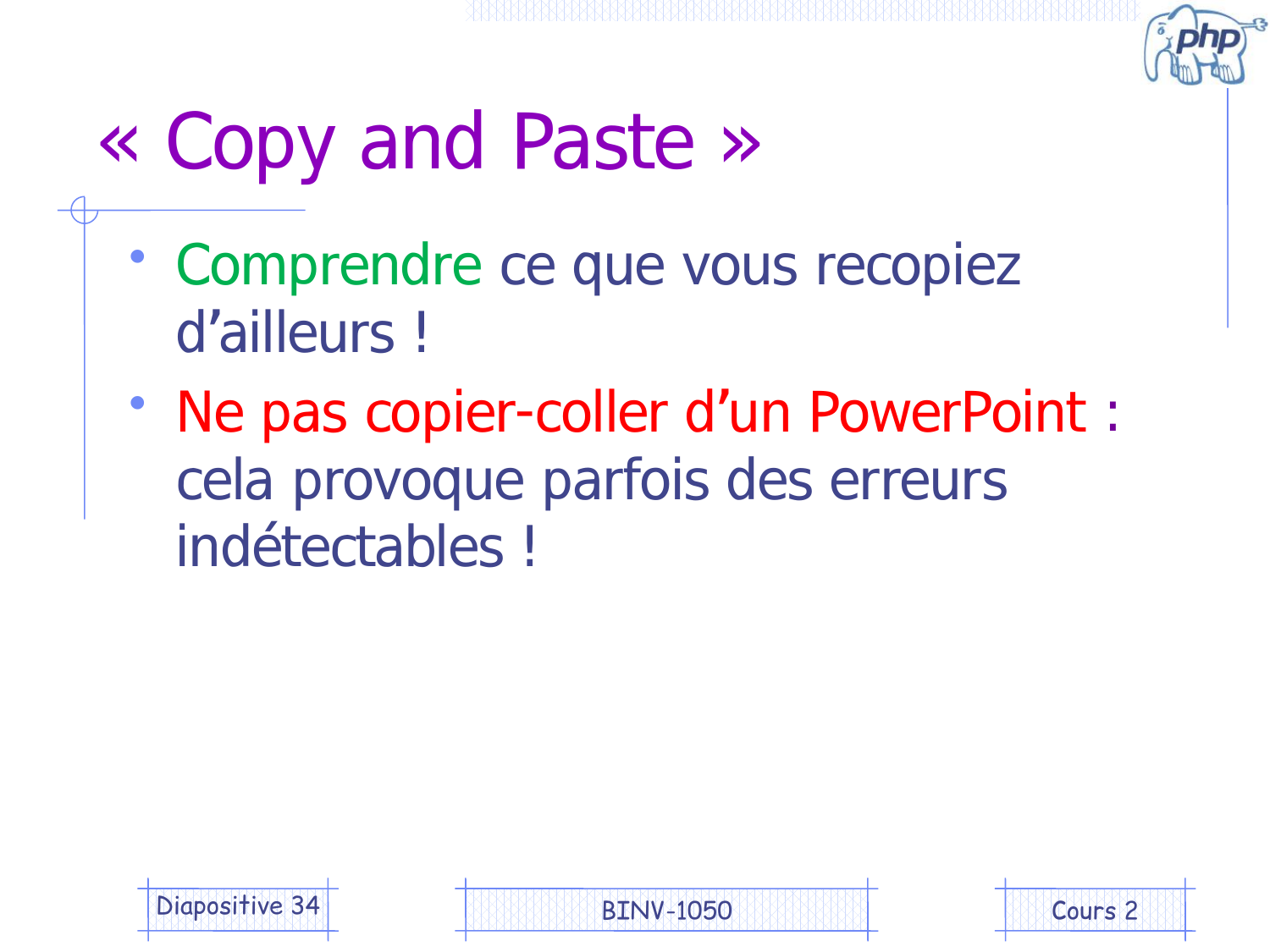

# « Copy and Paste »
Comprendre ce que vous recopiez d’ailleurs !
Ne pas copier-coller d’un PowerPoint : cela provoque parfois des erreurs indétectables !
Diapositive 34
BINV-1050
Cours 2